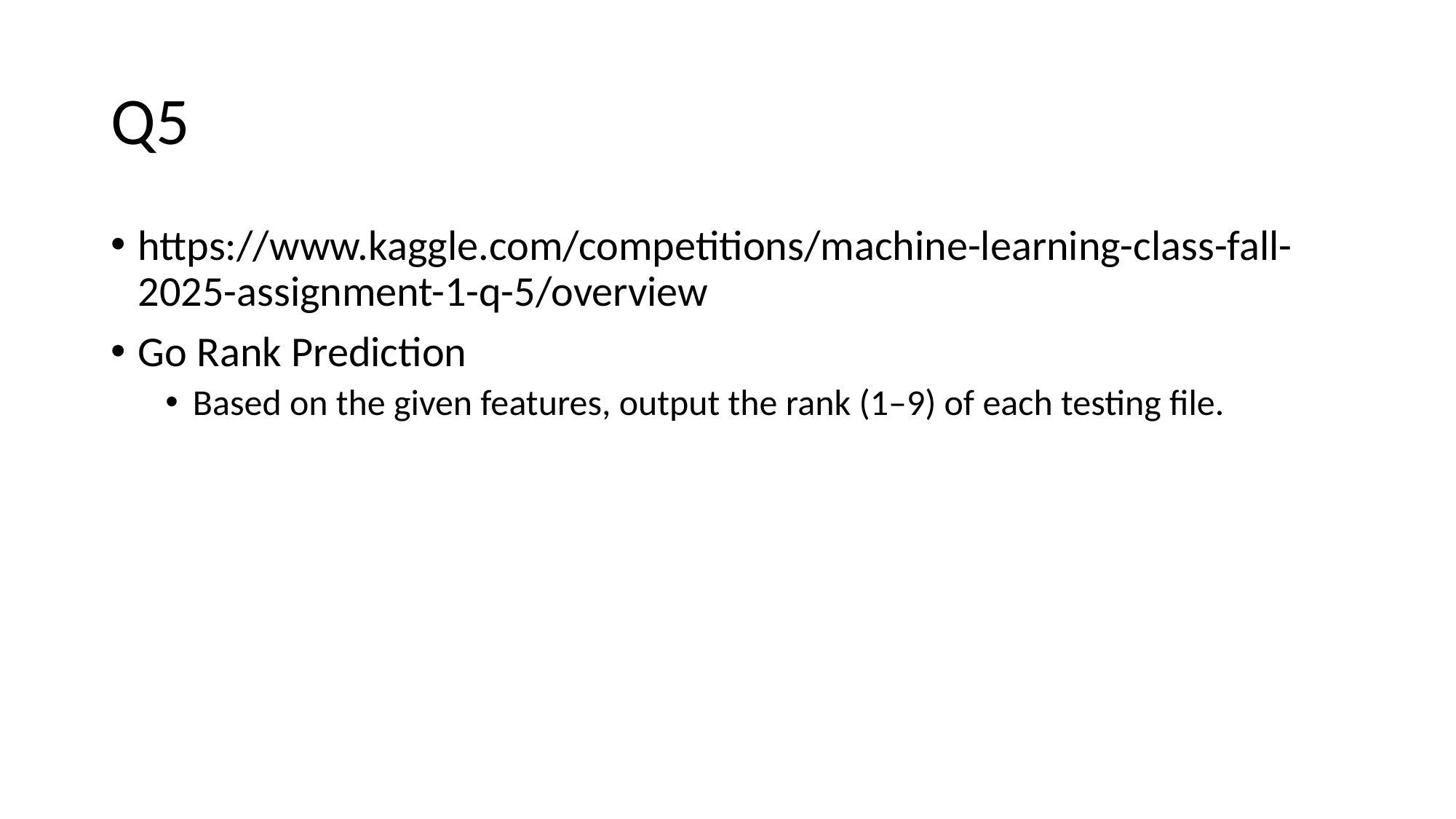

# Q5
https://www.kaggle.com/competitions/machine-learning-class-fall-2025-assignment-1-q-5/overview
Go Rank Prediction
Based on the given features, output the rank (1–9) of each testing file.